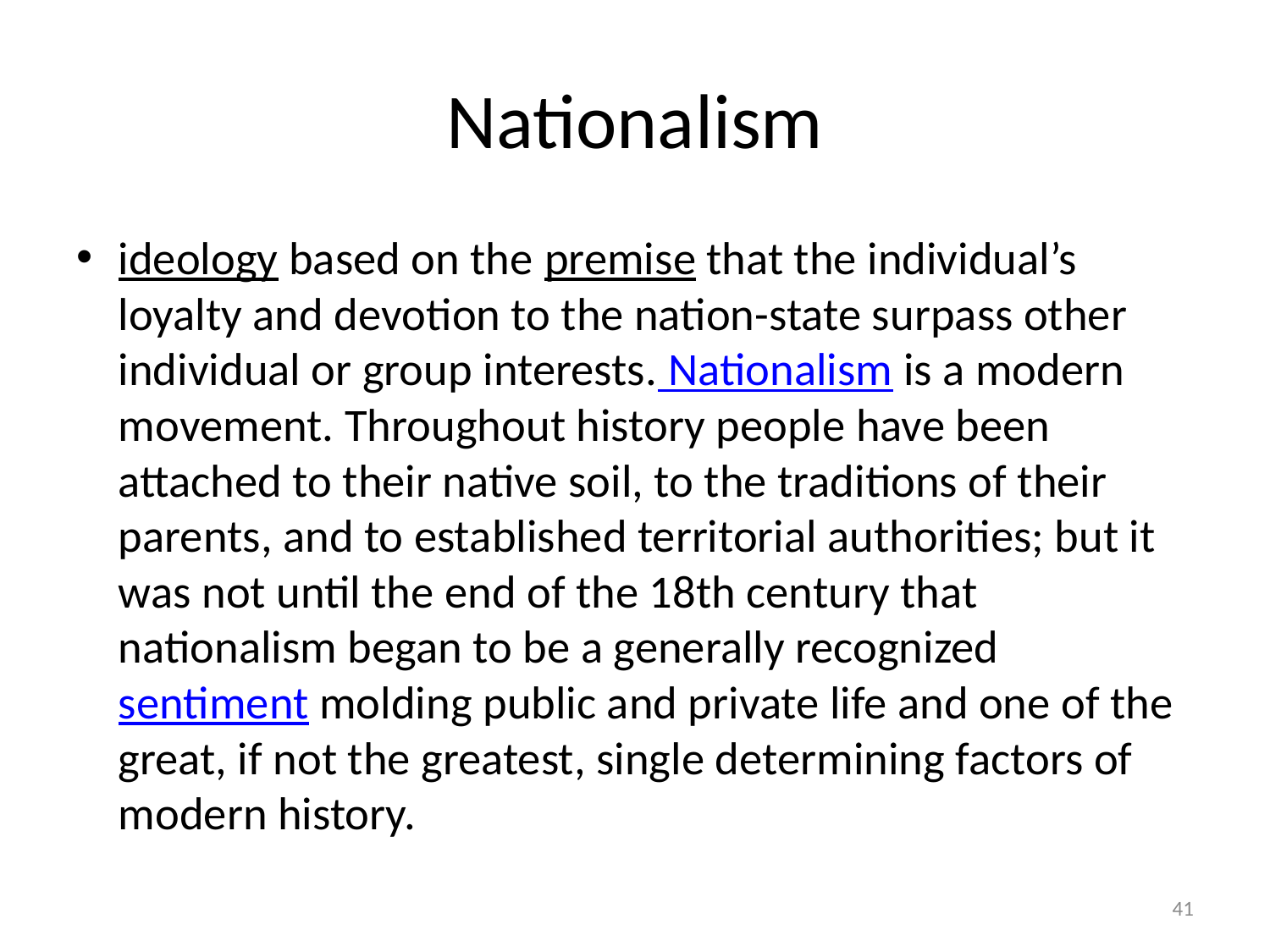

# Nationalism
ideology based on the premise that the individual’s loyalty and devotion to the nation-state surpass other individual or group interests. Nationalism is a modern movement. Throughout history people have been attached to their native soil, to the traditions of their parents, and to established territorial authorities; but it was not until the end of the 18th century that nationalism began to be a generally recognized sentiment molding public and private life and one of the great, if not the greatest, single determining factors of modern history.
41